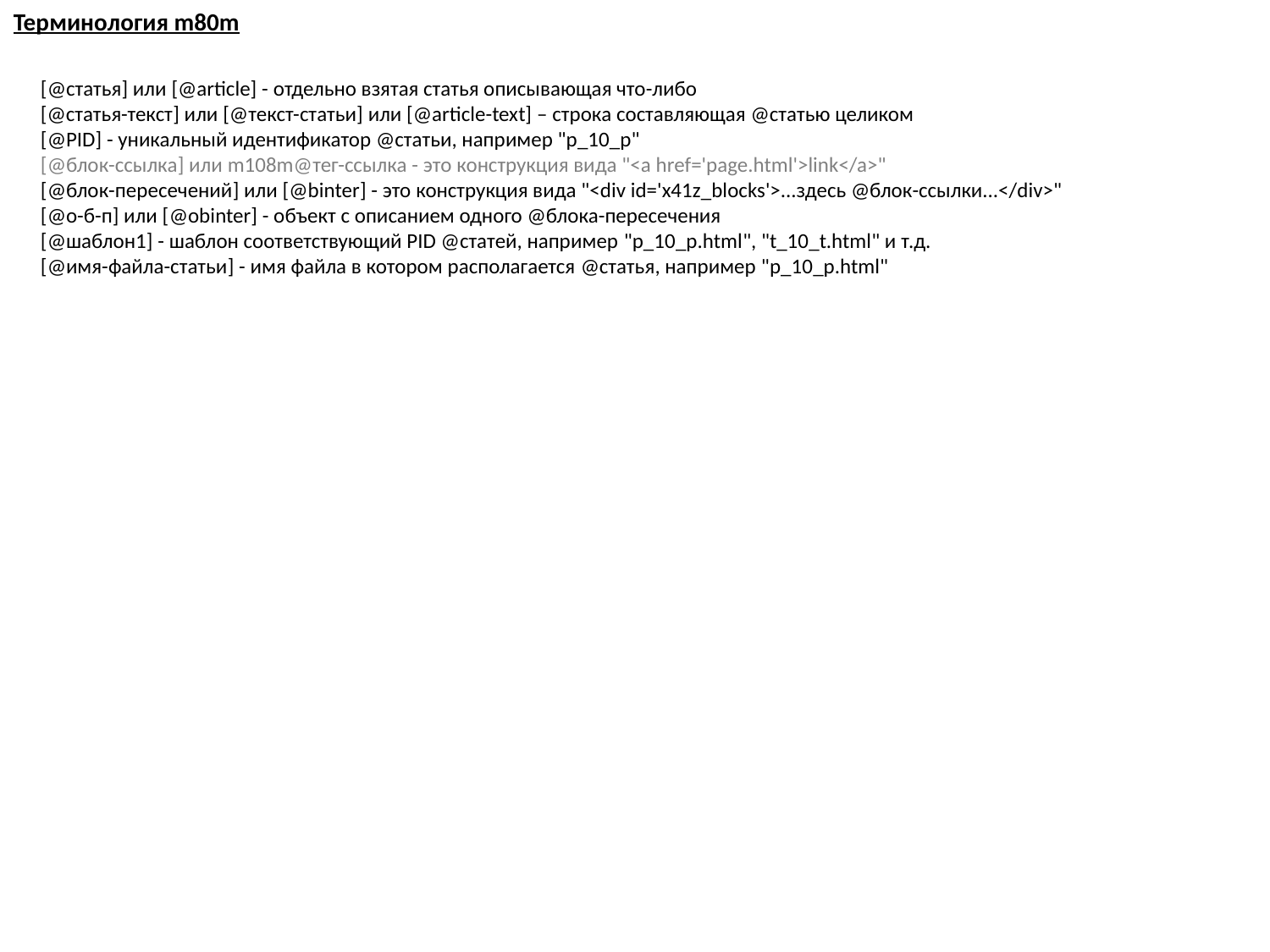

Терминология m80m
[@статья] или [@article] - отдельно взятая статья описывающая что-либо
[@статья-текст] или [@текст-статьи] или [@article-text] – строка составляющая @статью целиком
[@PID] - уникальный идентификатор @статьи, например "p_10_p"
[@блок-ссылка] или m108m@тег-ссылка - это конструкция вида "<a href='page.html'>link</a>"
[@блок-пересечений] или [@binter] - это конструкция вида "<div id='x41z_blocks'>...здесь @блок-ссылки...</div>"
[@о-б-п] или [@obinter] - объект с описанием одного @блока-пересечения
[@шаблон1] - шаблон соответствующий PID @статей, например "p_10_p.html", "t_10_t.html" и т.д.
[@имя-файла-статьи] - имя файла в котором располагается @статья, например "p_10_p.html"